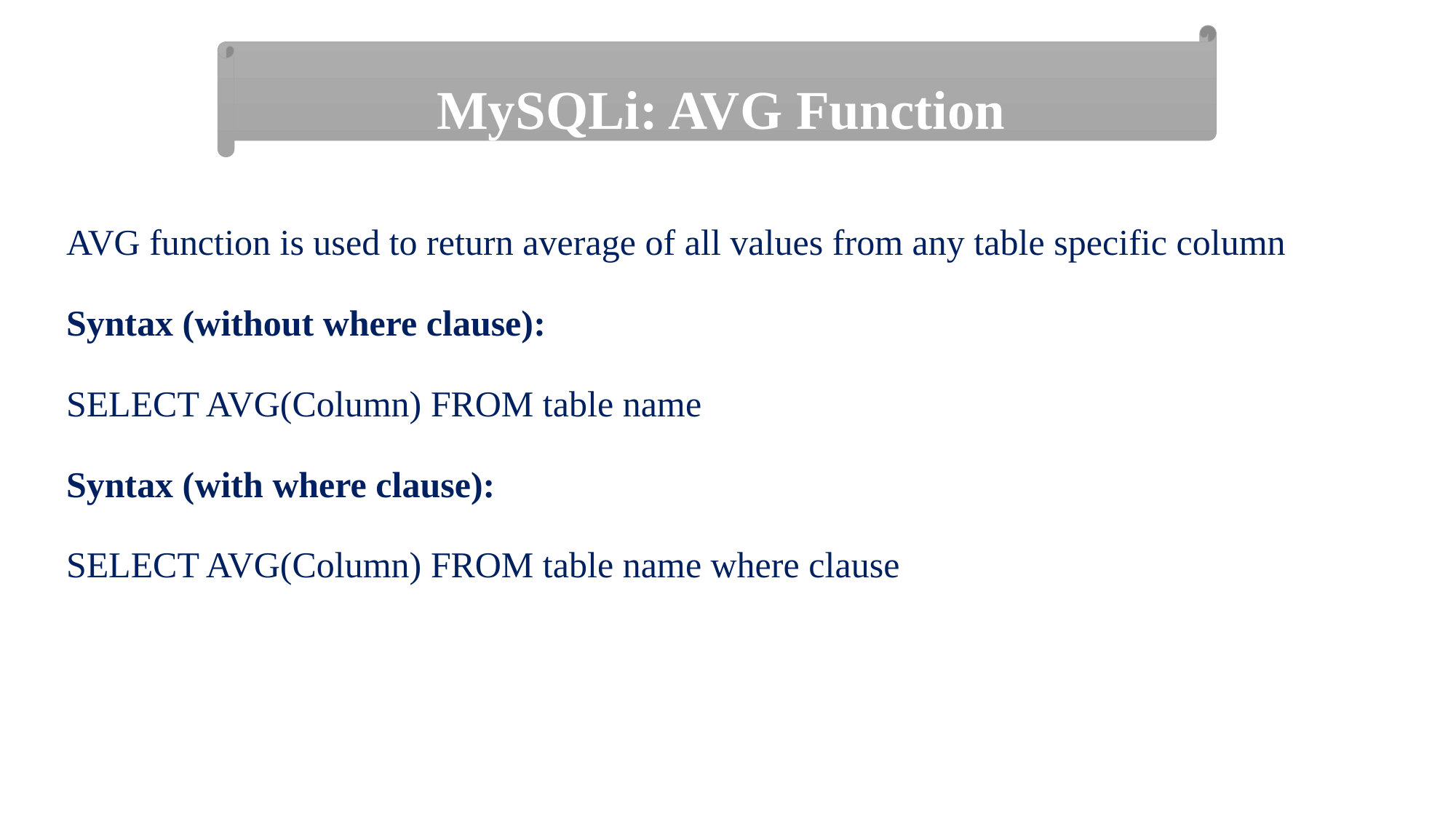

MySQLi: AVG Function
AVG function is used to return average of all values from any table specific column
Syntax (without where clause):
SELECT AVG(Column) FROM table name
Syntax (with where clause):
SELECT AVG(Column) FROM table name where clause